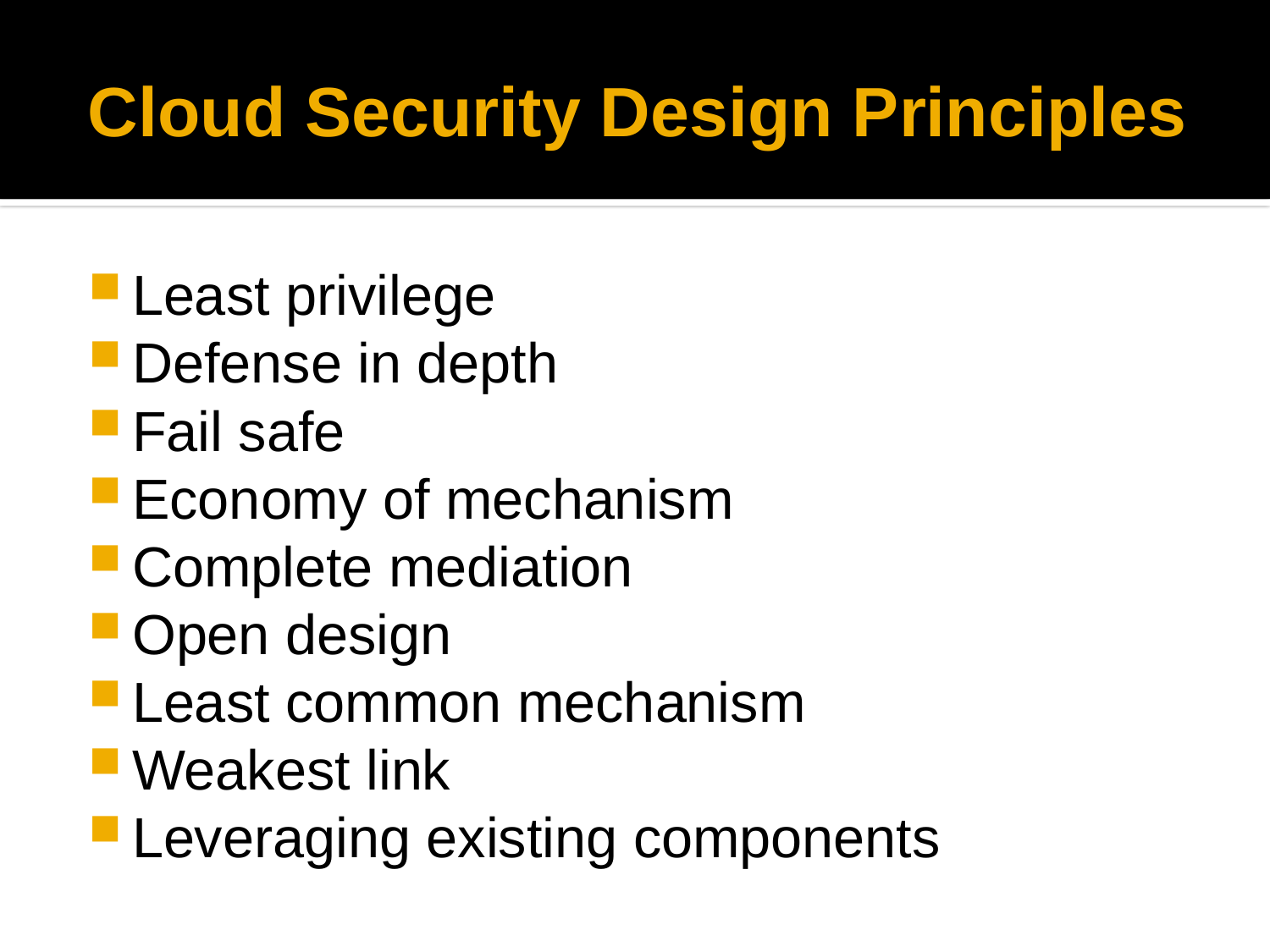

# Cloud Security Design Principles
Least privilege
Defense in depth
Fail safe
Economy of mechanism
Complete mediation
Open design
Least common mechanism
Weakest link
Leveraging existing components